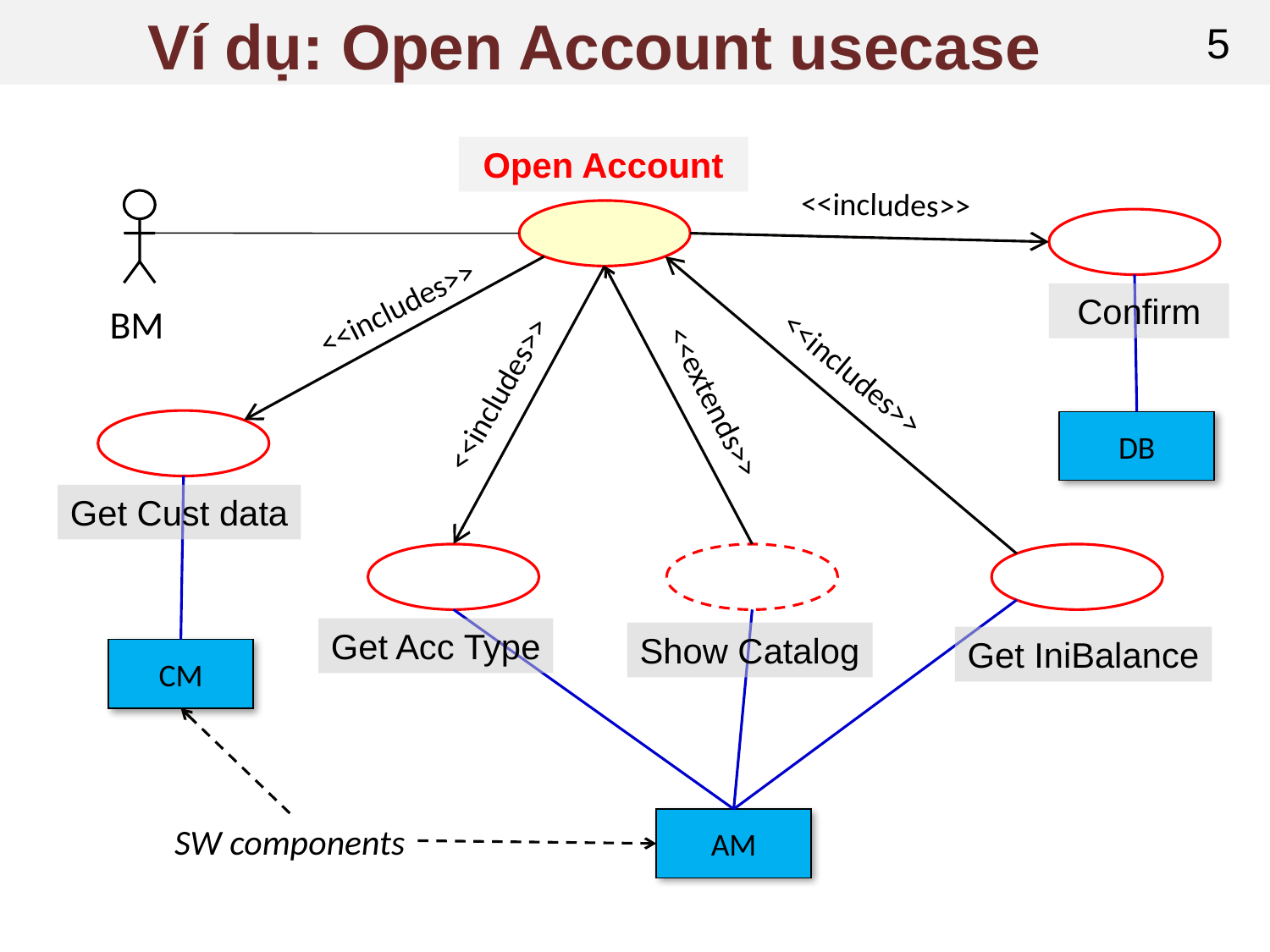

# Ví dụ: Open Account usecase
5
Open Account
<<includes>>

<<includes>>
Confirm
BM
<<includes>>
<<includes>>
<<extends>>

DB
Get Cust data

Get Acc Type
Show Catalog
Get IniBalance
CM
AM
SW components